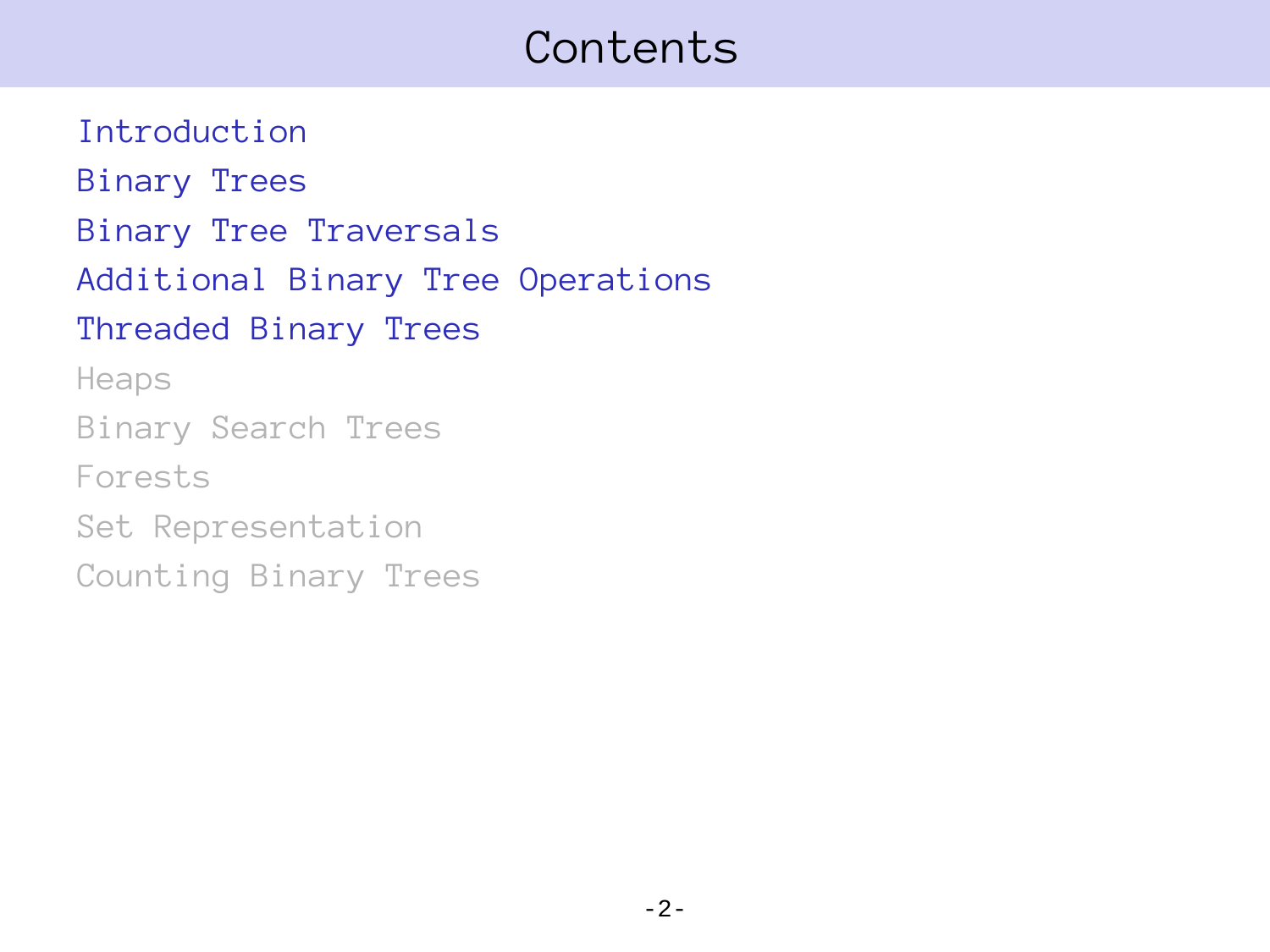

# Contents
Introduction
Binary Trees
Binary Tree Traversals
Additional Binary Tree Operations
Threaded Binary Trees
Heaps
Binary Search Trees
Forests
Set Representation
Counting Binary Trees

-2-